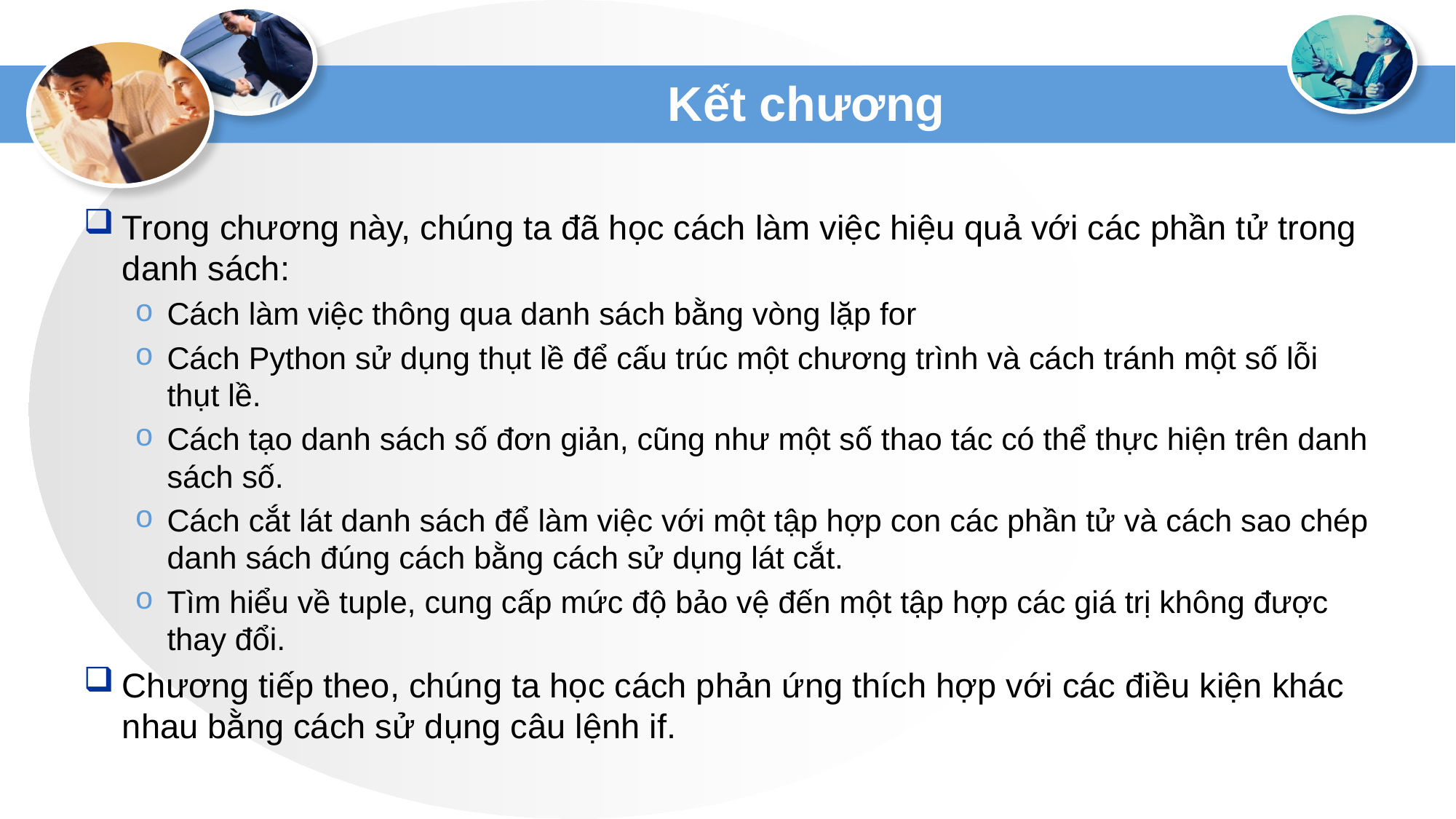

# Kết chương
Trong chương này, chúng ta đã học cách làm việc hiệu quả với các phần tử trong danh sách:
Cách làm việc thông qua danh sách bằng vòng lặp for
Cách Python sử dụng thụt lề để cấu trúc một chương trình và cách tránh một số lỗi thụt lề.
Cách tạo danh sách số đơn giản, cũng như một số thao tác có thể thực hiện trên danh sách số.
Cách cắt lát danh sách để làm việc với một tập hợp con các phần tử và cách sao chép danh sách đúng cách bằng cách sử dụng lát cắt.
Tìm hiểu về tuple, cung cấp mức độ bảo vệ đến một tập hợp các giá trị không được thay đổi.
Chương tiếp theo, chúng ta học cách phản ứng thích hợp với các điều kiện khác nhau bằng cách sử dụng câu lệnh if.